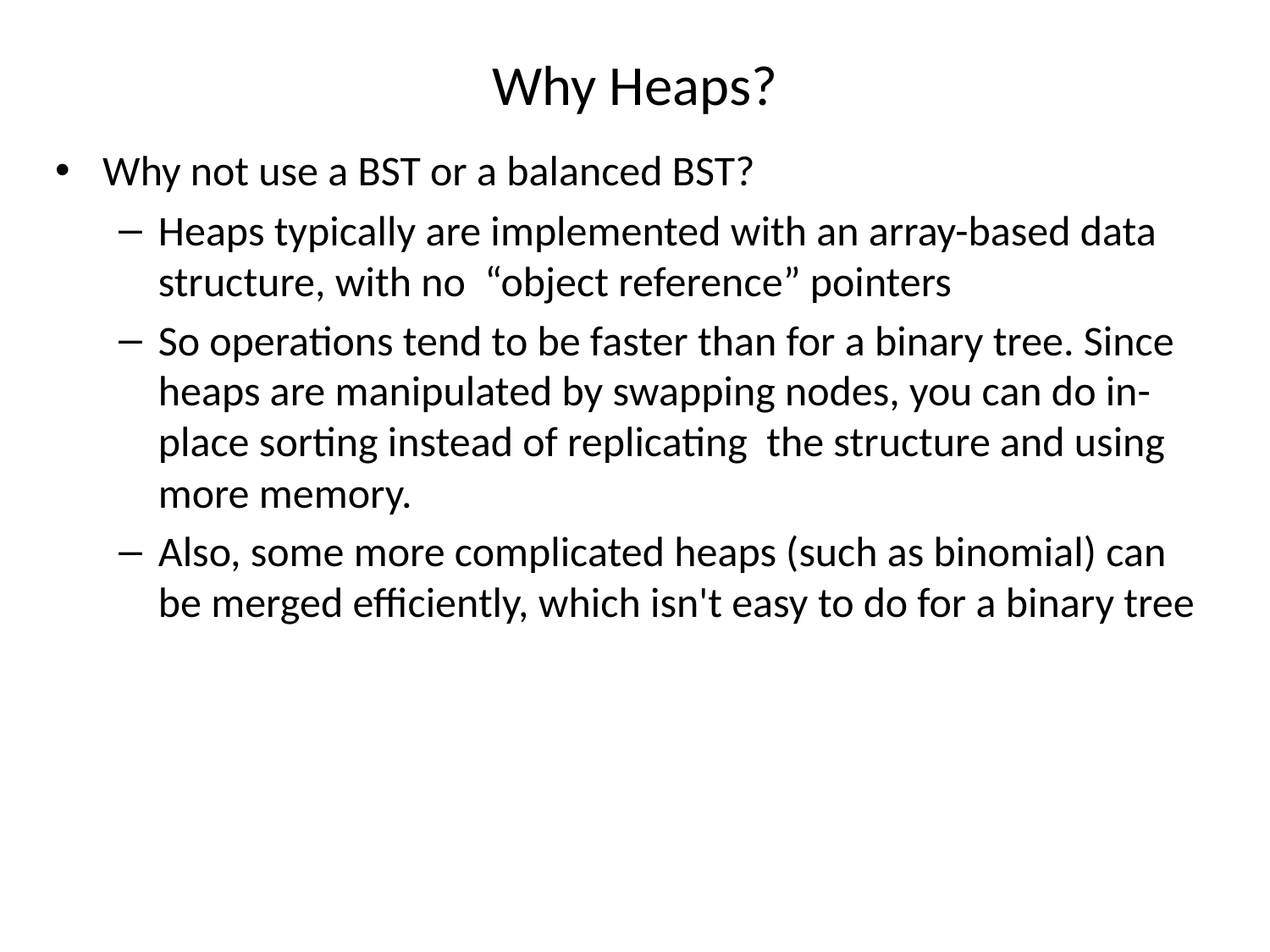

# Why Heaps?
Why not use a BST or a balanced BST?
Heaps typically are implemented with an array-based data structure, with no  “object reference” pointers
So operations tend to be faster than for a binary tree. Since heaps are manipulated by swapping nodes, you can do in-place sorting instead of replicating  the structure and using more memory.
Also, some more complicated heaps (such as binomial) can be merged efficiently, which isn't easy to do for a binary tree